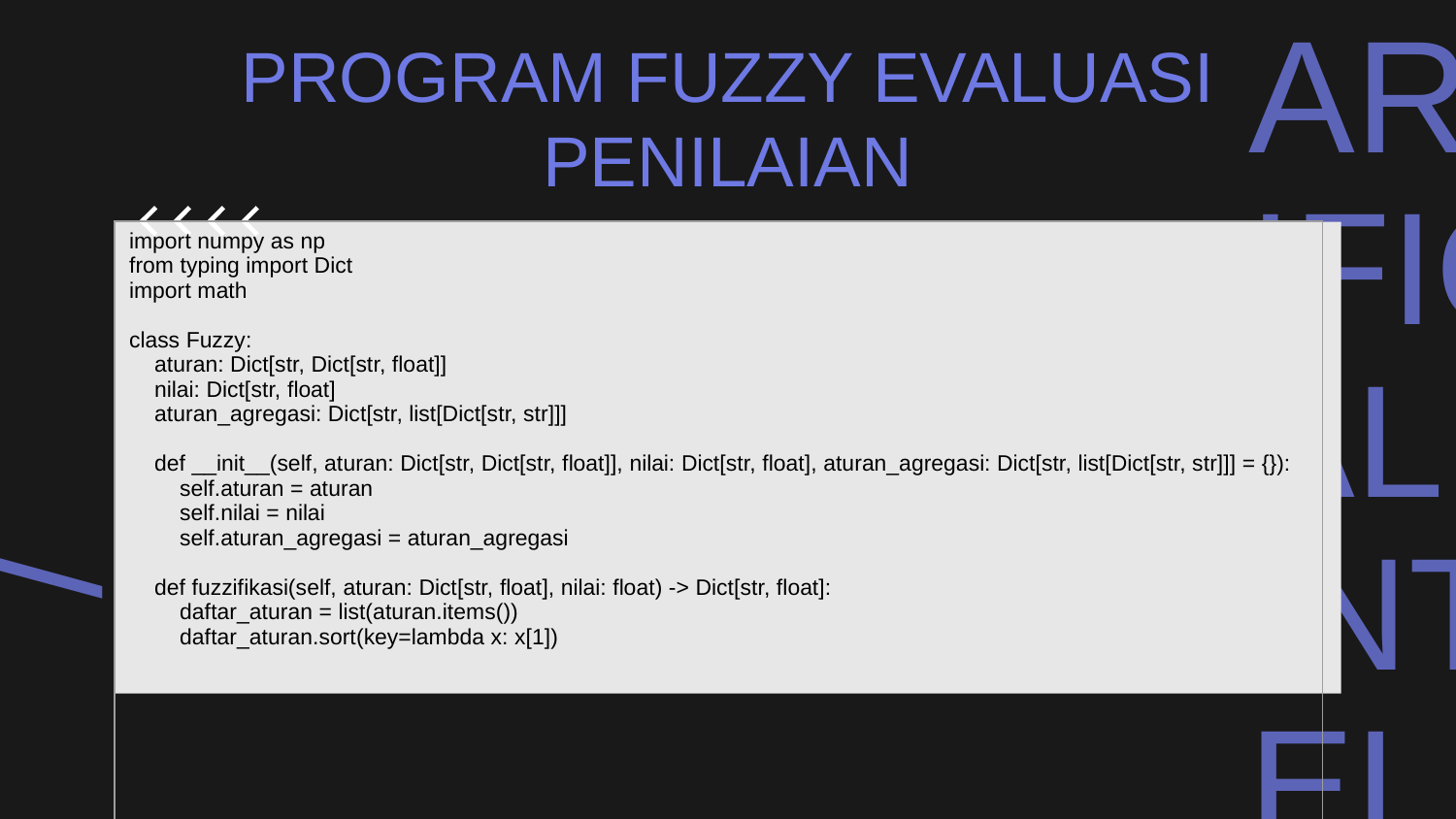

PROGRAM FUZZY EVALUASI PENILAIAN

| import numpy as np from typing import Dict import math class Fuzzy:     aturan: Dict[str, Dict[str, float]]     nilai: Dict[str, float]     aturan\_agregasi: Dict[str, list[Dict[str, str]]]     def \_\_init\_\_(self, aturan: Dict[str, Dict[str, float]], nilai: Dict[str, float], aturan\_agregasi: Dict[str, list[Dict[str, str]]] = {}):         self.aturan = aturan         self.nilai = nilai         self.aturan\_agregasi = aturan\_agregasi     def fuzzifikasi(self, aturan: Dict[str, float], nilai: float) -> Dict[str, float]:         daftar\_aturan = list(aturan.items())         daftar\_aturan.sort(key=lambda x: x[1]) |
| --- |